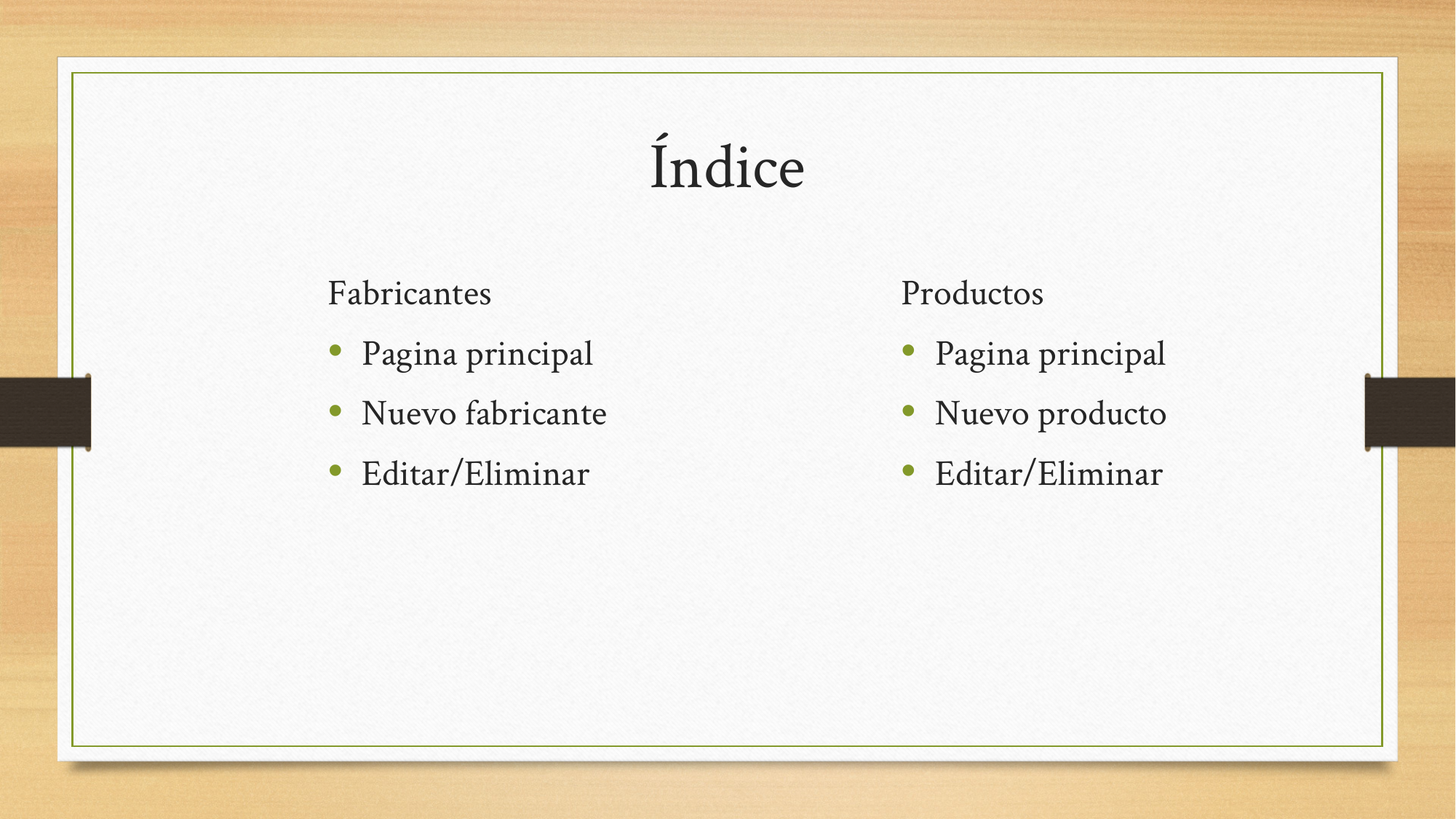

Índice
Productos
Pagina principal
Nuevo producto
Editar/Eliminar
Fabricantes
Pagina principal
Nuevo fabricante
Editar/Eliminar